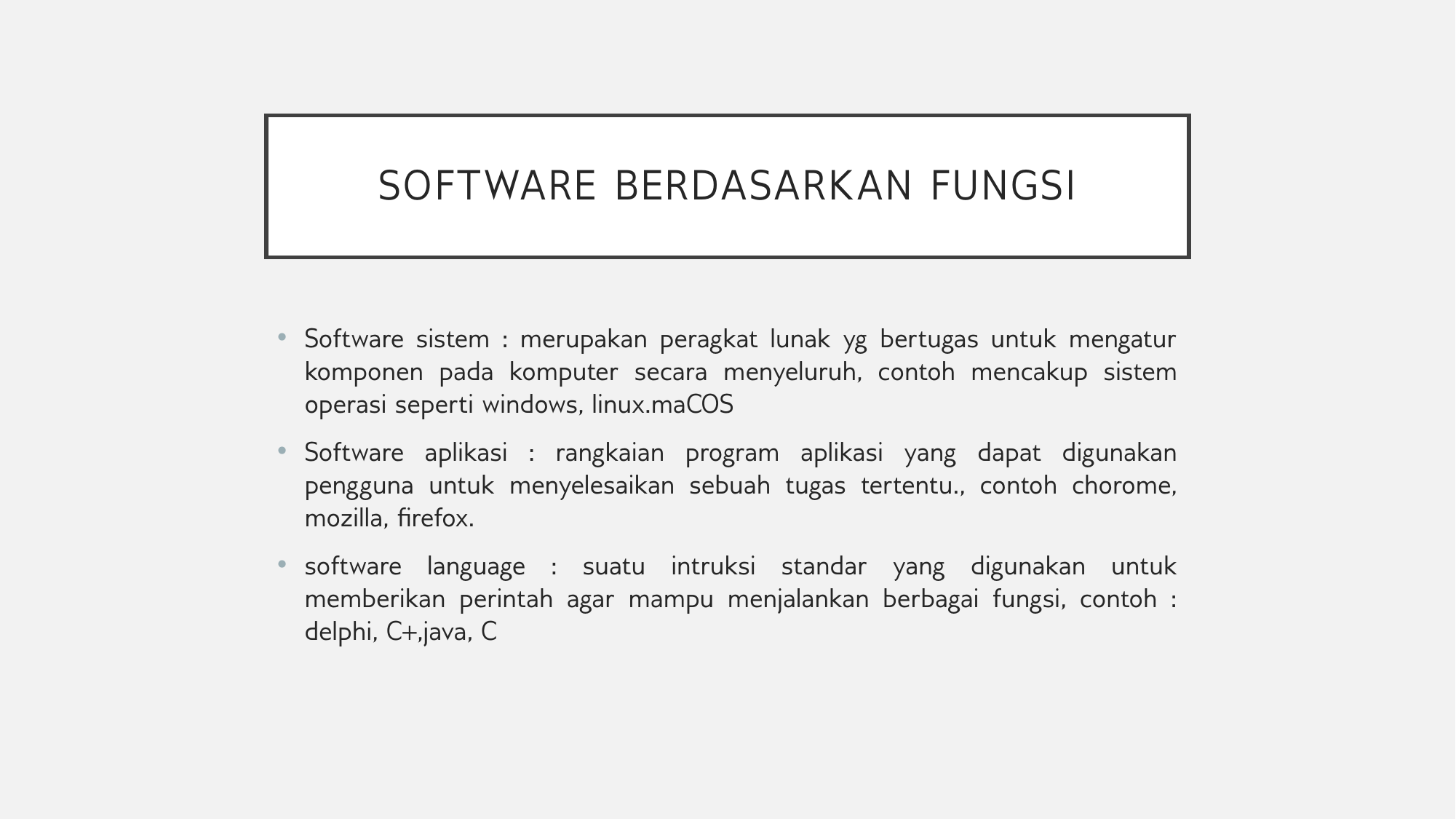

# Software berdasarkan fungsi
Software sistem : merupakan peragkat lunak yg bertugas untuk mengatur komponen pada komputer secara menyeluruh, contoh mencakup sistem operasi seperti windows, linux.maCOS
Software aplikasi : rangkaian program aplikasi yang dapat digunakan pengguna untuk menyelesaikan sebuah tugas tertentu., contoh chorome, mozilla, firefox.
software language : suatu intruksi standar yang digunakan untuk memberikan perintah agar mampu menjalankan berbagai fungsi, contoh : delphi, C+,java, C